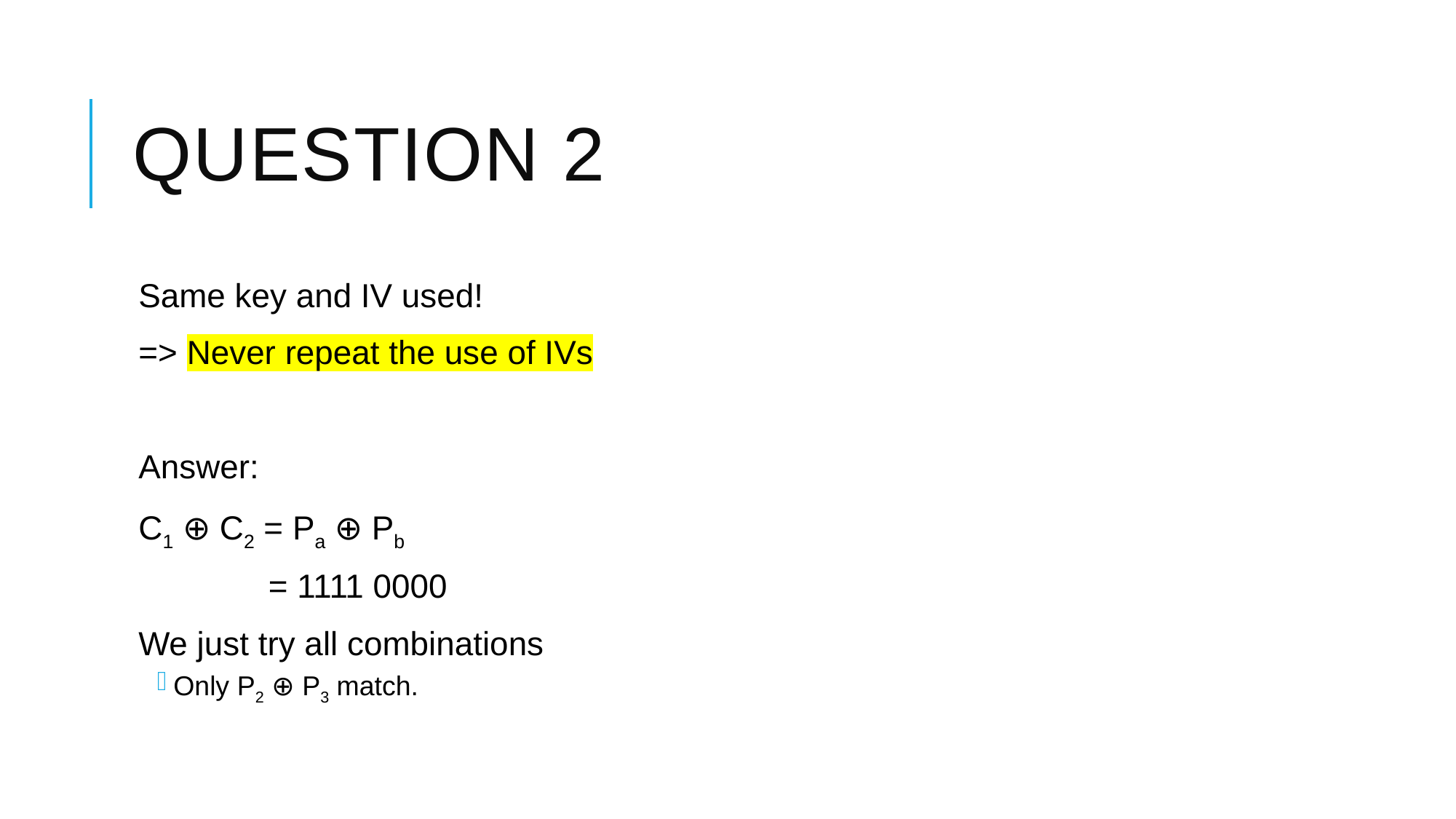

# Question 2
Same key and IV used!
=> Never repeat the use of IVs

Answer:
C1 ⊕ C2 = Pa ⊕ Pb
              = 1111 0000
We just try all combinations
Only P2 ⊕ P3 match.